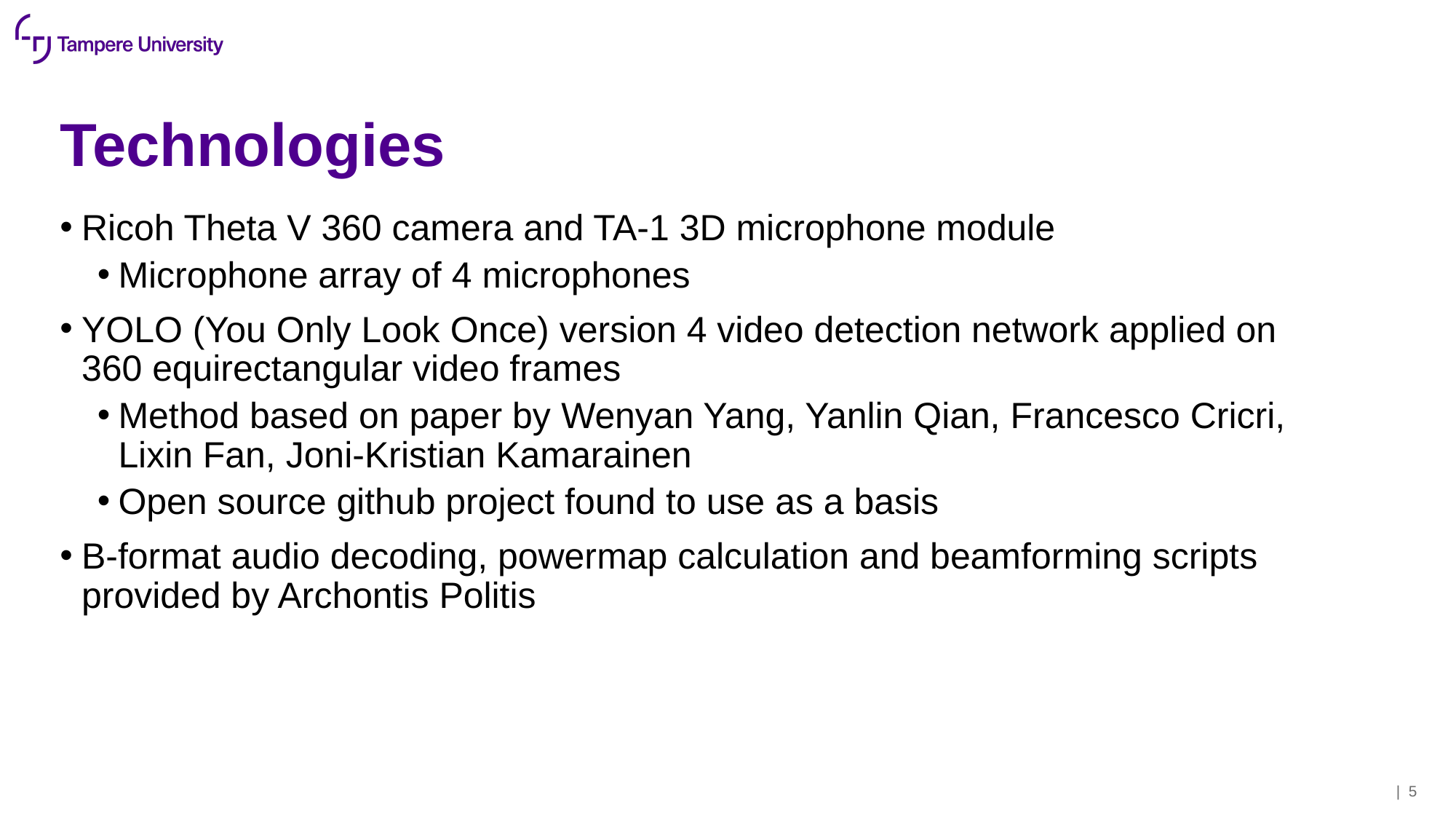

# Technologies
Ricoh Theta V 360 camera and TA-1 3D microphone module
Microphone array of 4 microphones
YOLO (You Only Look Once) version 4 video detection network applied on 360 equirectangular video frames
Method based on paper by Wenyan Yang, Yanlin Qian, Francesco Cricri, Lixin Fan, Joni-Kristian Kamarainen
Open source github project found to use as a basis
B-format audio decoding, powermap calculation and beamforming scripts provided by Archontis Politis
|  5